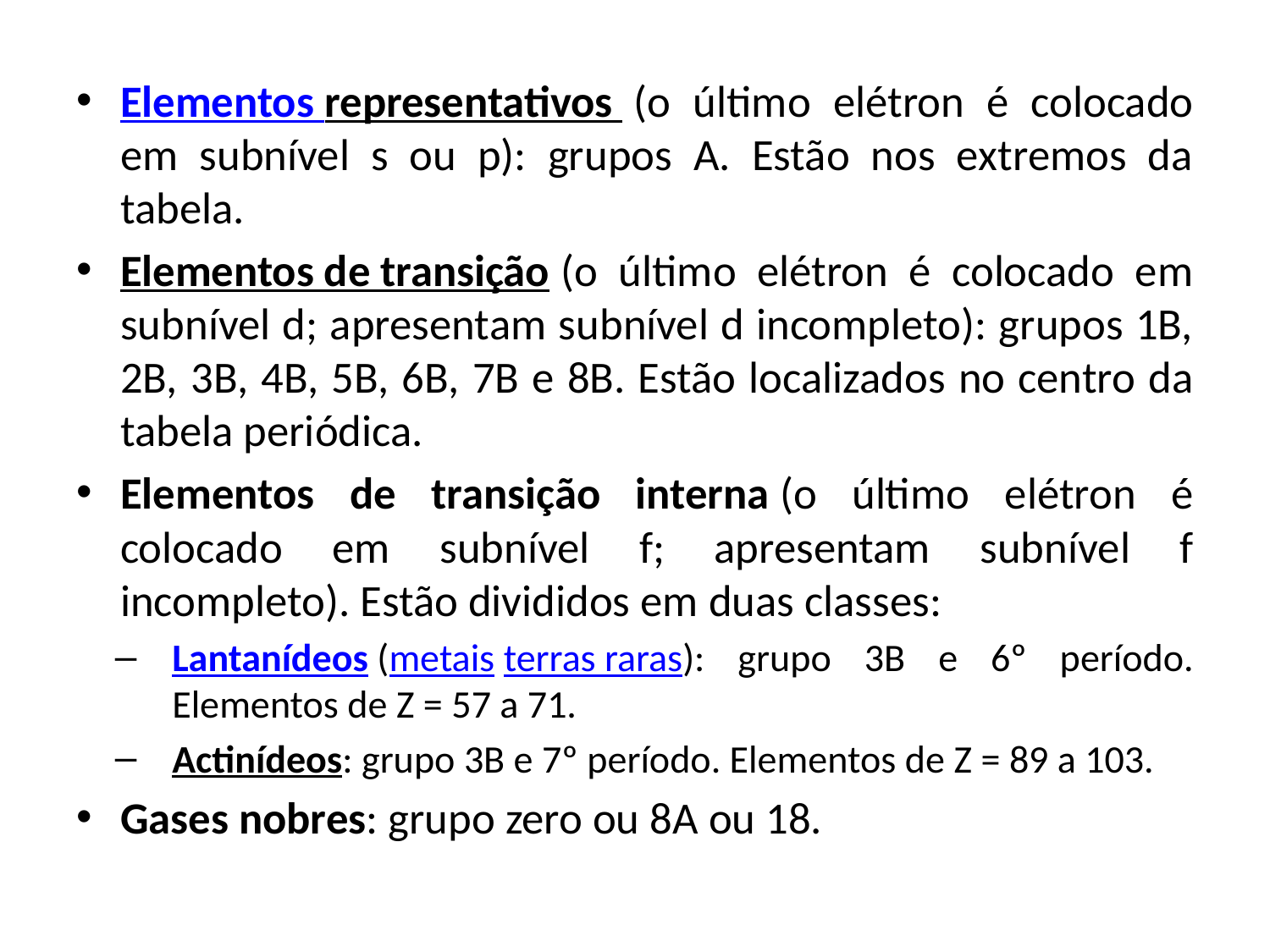

Elementos representativos  (o último elétron é colocado em subnível s ou p): grupos A. Estão nos extremos da tabela.
Elementos de transição (o último elétron é colocado em subnível d; apresentam subnível d incompleto): grupos 1B, 2B, 3B, 4B, 5B, 6B, 7B e 8B. Estão localizados no centro da tabela periódica.
Elementos de transição interna (o último elétron é colocado em subnível f; apresentam subnível f incompleto). Estão divididos em duas classes:
Lantanídeos (metais terras raras): grupo 3B e 6º período. Elementos de Z = 57 a 71.
Actinídeos: grupo 3B e 7º período. Elementos de Z = 89 a 103.
Gases nobres: grupo zero ou 8A ou 18.